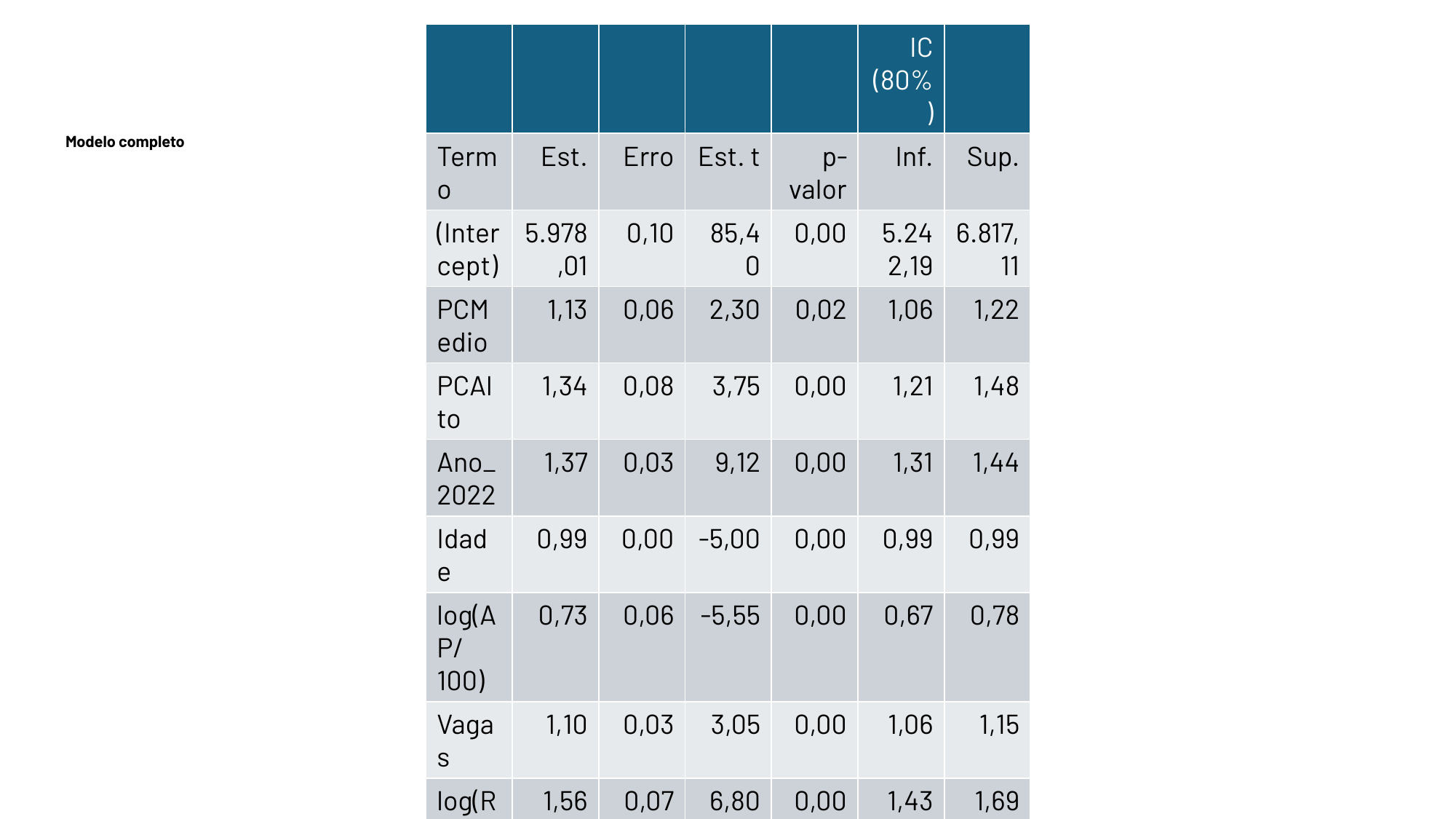

|  |  |  |  |  | IC (80%) |  |
| --- | --- | --- | --- | --- | --- | --- |
| Termo | Est. | Erro | Est. t | p-valor | Inf. | Sup. |
| (Intercept) | 5.978,01 | 0,10 | 85,40 | 0,00 | 5.242,19 | 6.817,11 |
| PCMedio | 1,13 | 0,06 | 2,30 | 0,02 | 1,06 | 1,22 |
| PCAlto | 1,34 | 0,08 | 3,75 | 0,00 | 1,21 | 1,48 |
| Ano\_2022 | 1,37 | 0,03 | 9,12 | 0,00 | 1,31 | 1,44 |
| Idade | 0,99 | 0,00 | -5,00 | 0,00 | 0,99 | 0,99 |
| log(AP/100) | 0,73 | 0,06 | -5,55 | 0,00 | 0,67 | 0,78 |
| Vagas | 1,10 | 0,03 | 3,05 | 0,00 | 1,06 | 1,15 |
| log(RendaMedia/7) | 1,56 | 0,07 | 6,80 | 0,00 | 1,43 | 1,69 |
| StudioSim | 1,15 | 0,06 | 2,36 | 0,02 | 1,06 | 1,24 |
| Suites | 1,05 | 0,03 | 1,74 | 0,09 | 1,01 | 1,09 |
| a Dados: 112 |  |  |  |  |  |  |
| b R2: 0,91 |  |  |  |  |  |  |
| c R2aj: 0,90 |  |  |  |  |  |  |
Modelo completo